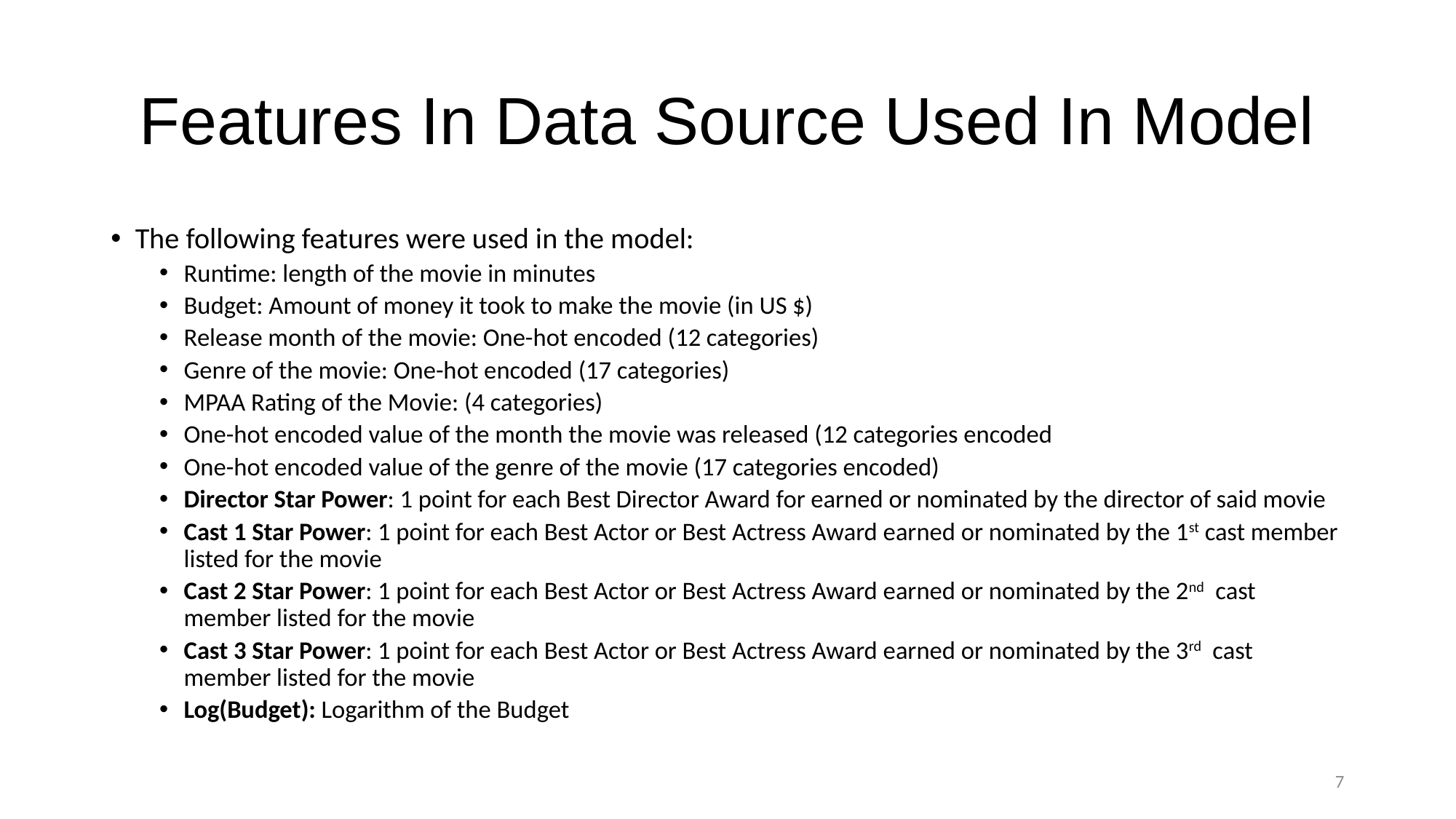

# Features In Data Source Used In Model
The following features were used in the model:
Runtime: length of the movie in minutes
Budget: Amount of money it took to make the movie (in US $)
Release month of the movie: One-hot encoded (12 categories)
Genre of the movie: One-hot encoded (17 categories)
MPAA Rating of the Movie: (4 categories)
One-hot encoded value of the month the movie was released (12 categories encoded
One-hot encoded value of the genre of the movie (17 categories encoded)
Director Star Power: 1 point for each Best Director Award for earned or nominated by the director of said movie
Cast 1 Star Power: 1 point for each Best Actor or Best Actress Award earned or nominated by the 1st cast member listed for the movie
Cast 2 Star Power: 1 point for each Best Actor or Best Actress Award earned or nominated by the 2nd  cast member listed for the movie
Cast 3 Star Power: 1 point for each Best Actor or Best Actress Award earned or nominated by the 3rd  cast member listed for the movie
Log(Budget): Logarithm of the Budget

7